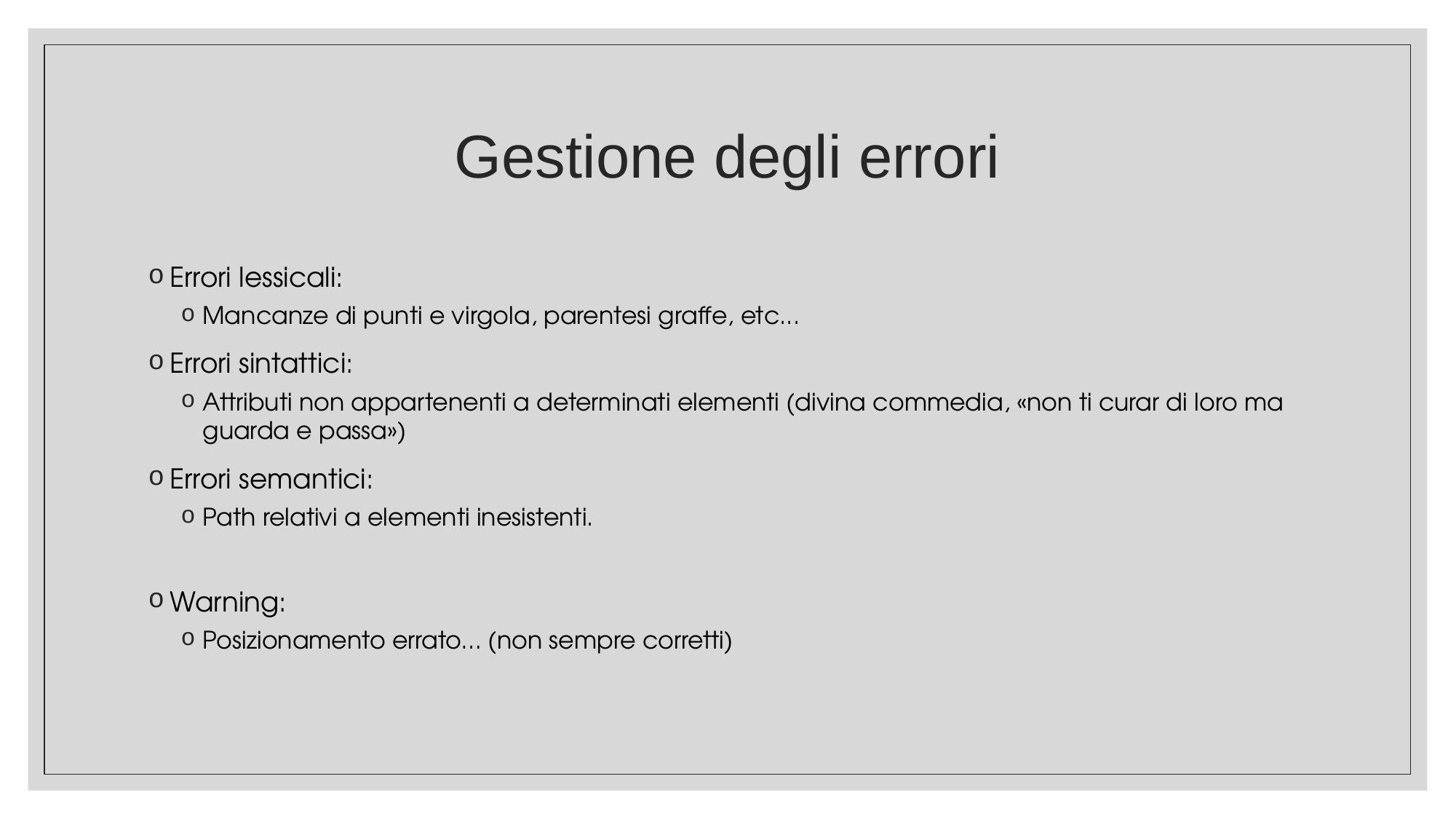

# Gestione degli errori
Errori lessicali:
Mancanze di punti e virgola, parentesi graffe, etc...
Errori sintattici:
Attributi non appartenenti a determinati elementi (divina commedia, «non ti curar di loro ma guarda e passa»)
Errori semantici:
Path relativi a elementi inesistenti.

Warning:
Posizionamento errato… (non sempre corretti)